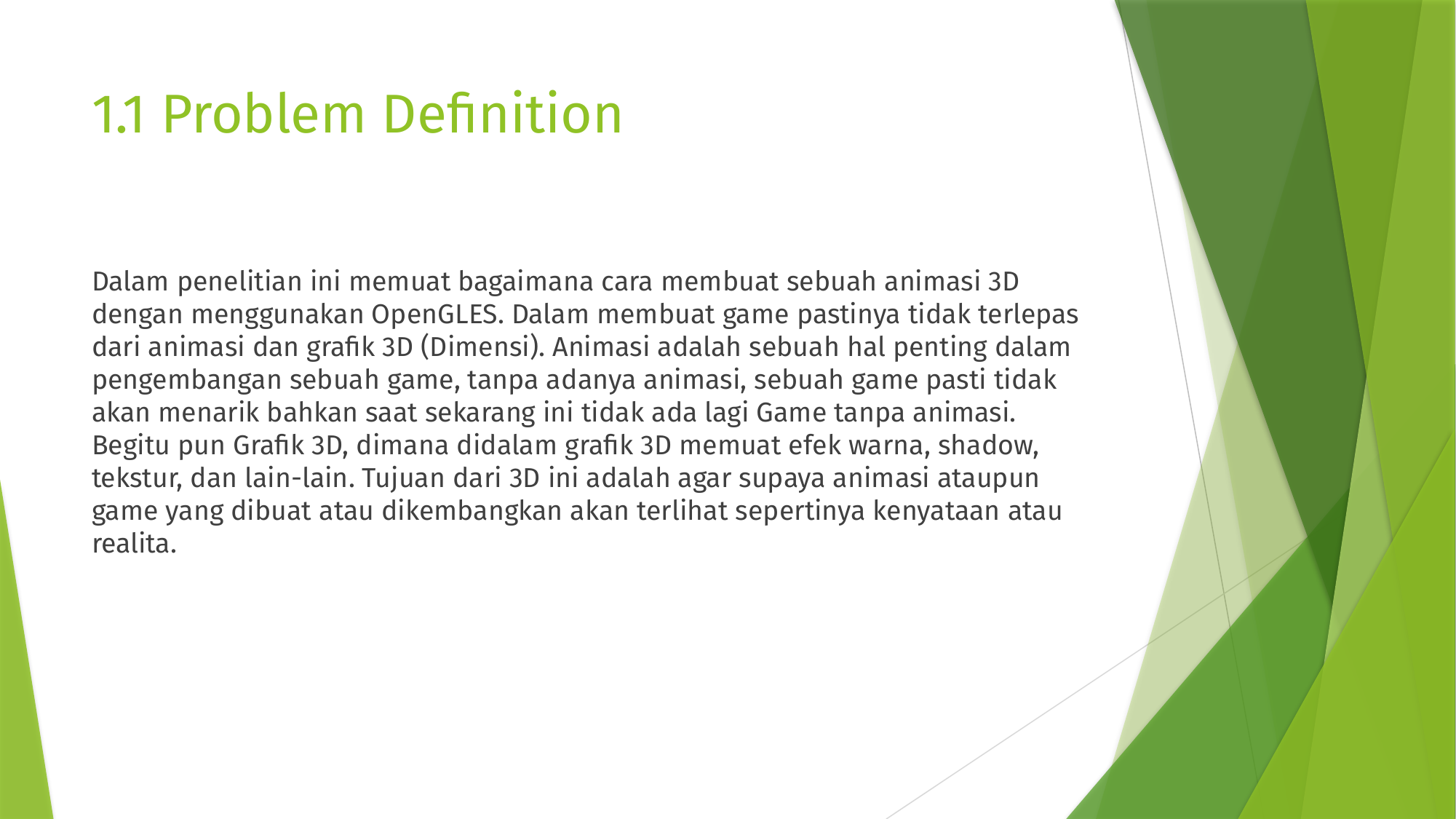

# 1.1 Problem Definition
Dalam penelitian ini memuat bagaimana cara membuat sebuah animasi 3D dengan menggunakan OpenGLES. Dalam membuat game pastinya tidak terlepas dari animasi dan grafik 3D (Dimensi). Animasi adalah sebuah hal penting dalam pengembangan sebuah game, tanpa adanya animasi, sebuah game pasti tidak akan menarik bahkan saat sekarang ini tidak ada lagi Game tanpa animasi. Begitu pun Grafik 3D, dimana didalam grafik 3D memuat efek warna, shadow, tekstur, dan lain-lain. Tujuan dari 3D ini adalah agar supaya animasi ataupun game yang dibuat atau dikembangkan akan terlihat sepertinya kenyataan atau realita.